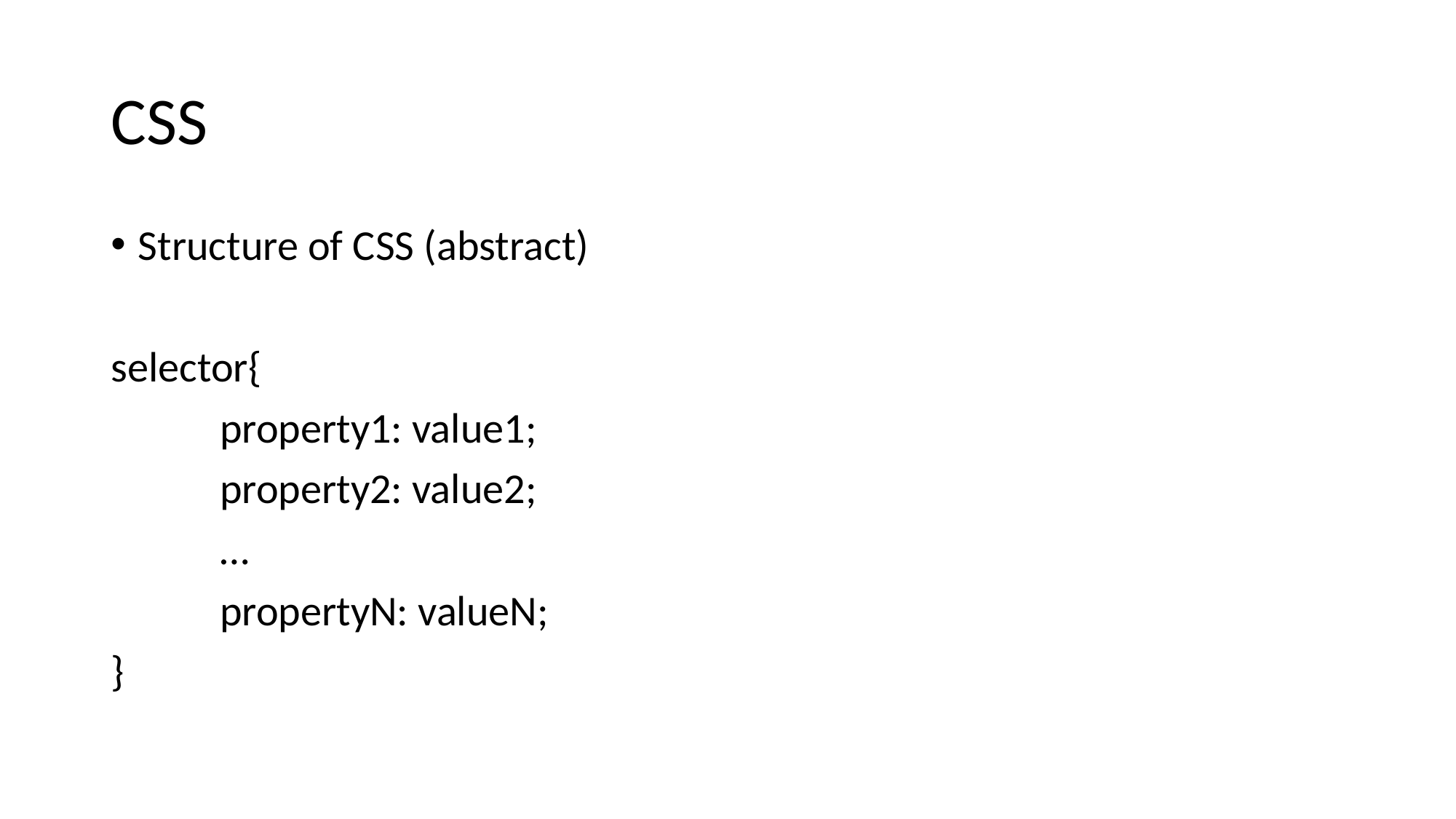

# CSS
Structure of CSS (abstract)

selector{
	property1: value1;
	property2: value2;
	…
	propertyN: valueN;
}